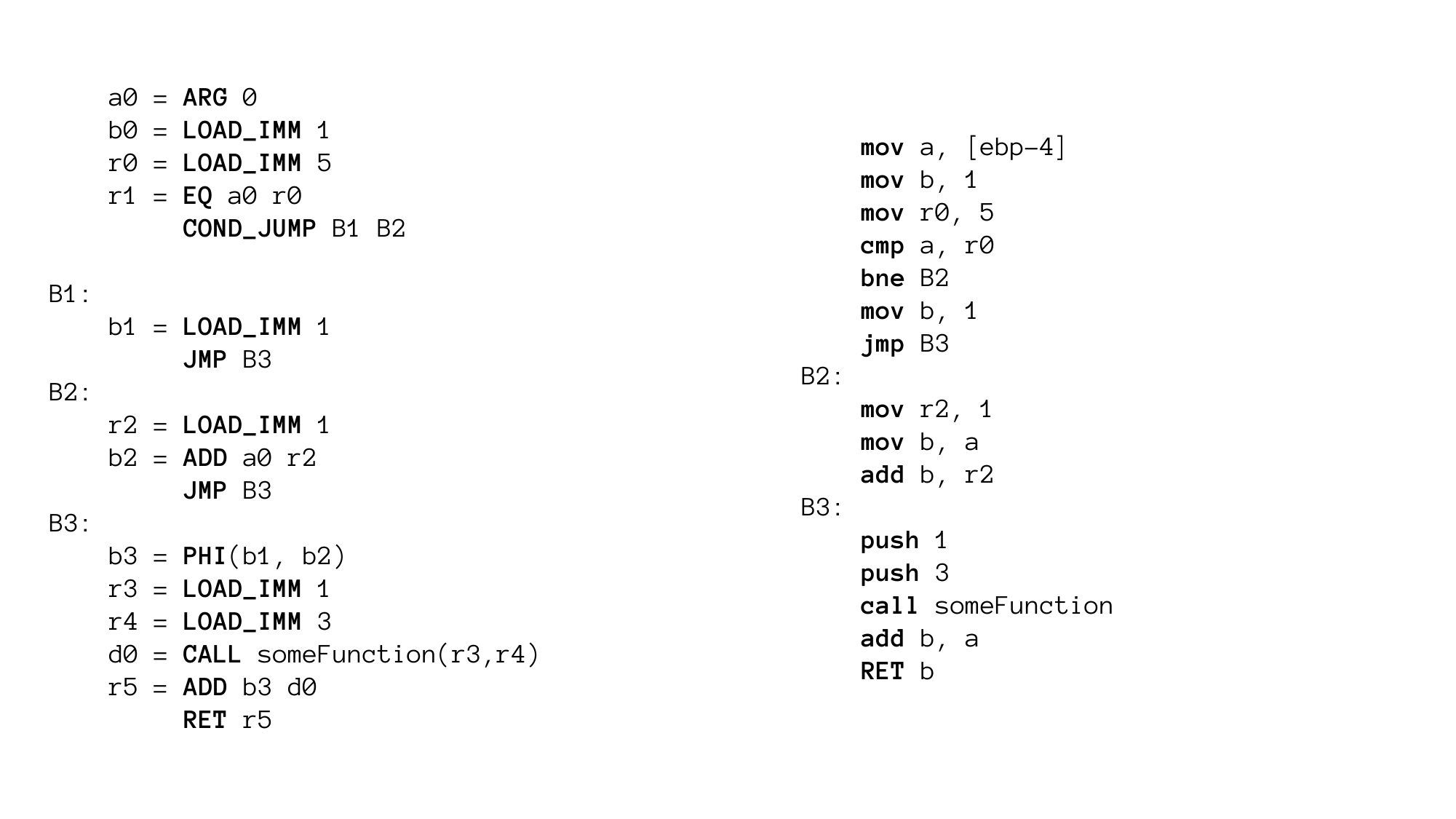

a0 = ARG 0
    b0 = LOAD_IMM 1
    r0 = LOAD_IMM 5
    r1 = EQ a0 r0
         COND_JUMP B1 B2

B1:
    b1 = LOAD_IMM 1
         JMP B3
B2:
    r2 = LOAD_IMM 1
    b2 = ADD a0 r2
         JMP B3
B3:
    b3 = PHI(b1, b2)
    r3 = LOAD_IMM 1
    r4 = LOAD_IMM 3
    d0 = CALL someFunction(r3,r4)
    r5 = ADD b3 d0
         RET r5
    mov a, [ebp-4]
    mov b, 1
    mov r0, 5
    cmp a, r0
    bne B2
    mov b, 1
    jmp B3
B2:
    mov r2, 1
    mov b, a
    add b, r2
B3:
    push 1
    push 3
    call someFunction
    add b, a
    RET b